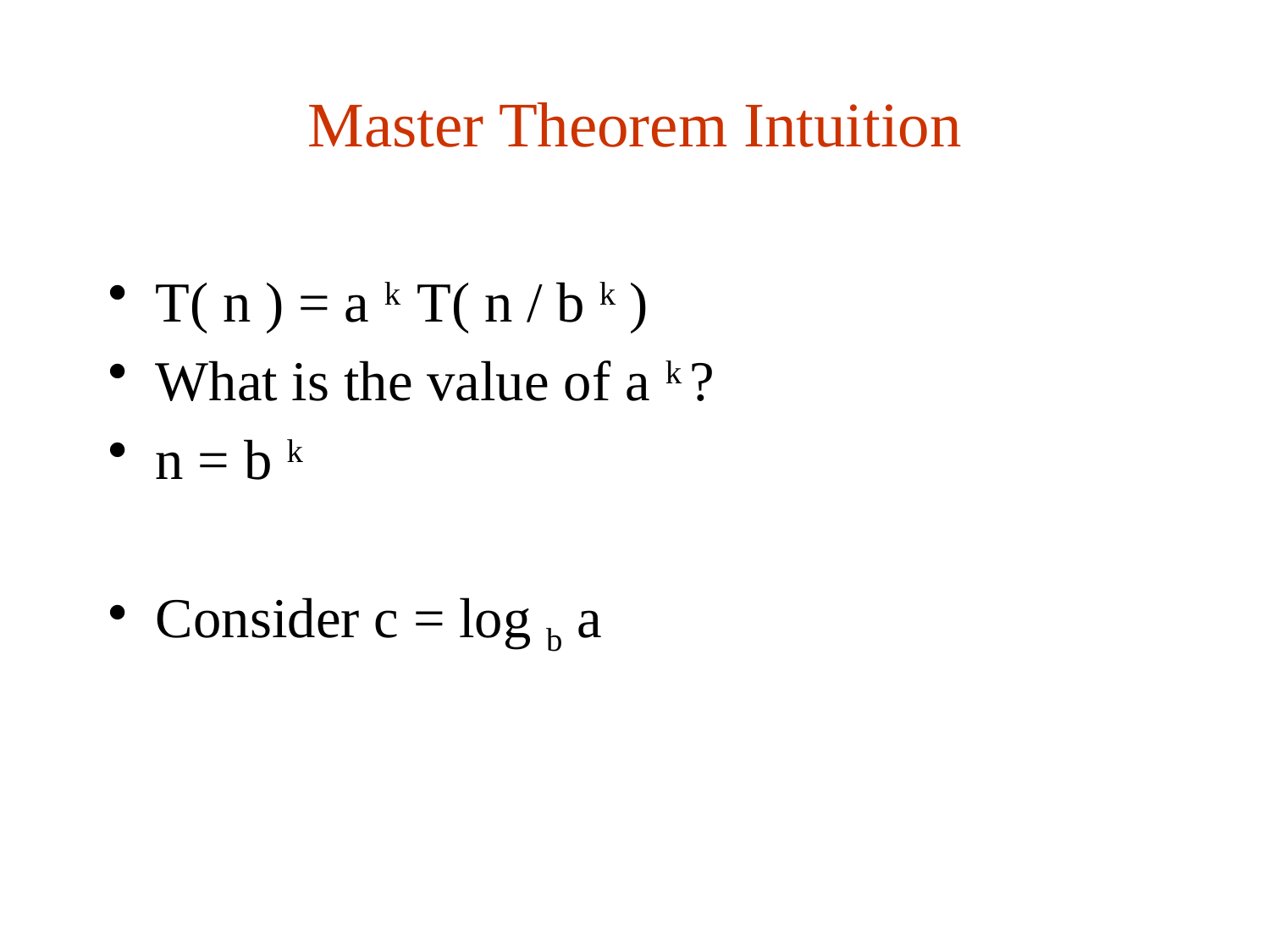

# Master Theorem Intuition

T( n ) = a k  T( n / b k )
What is the value of a k ?
n = b k

Consider c = log b a